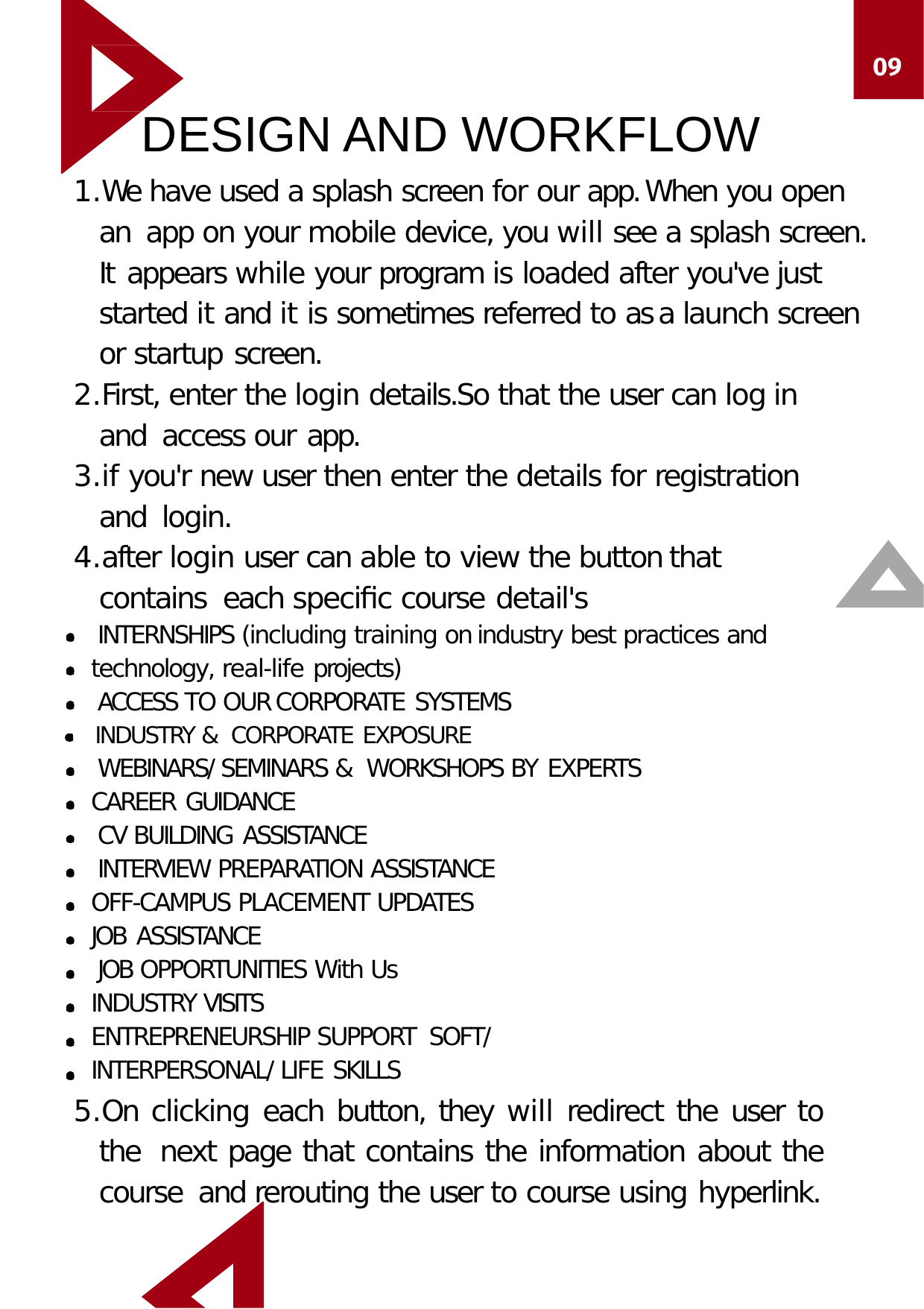

09
# DESIGN AND WORKFLOW
We have used a splash screen for our app. When you open an  app on your mobile device, you will see a splash screen. It  appears while your program is loaded after you've just  started it and it is sometimes referred to as a launch screen  or startup screen.
First, enter the login details.So that the user can log in and  access our app.
if you'r new user then enter the details for registration and  login.
after login user can able to view the button that contains  each specific course detail's
INTERNSHIPS (including training on industry best practices and  technology, real-life projects)
ACCESS TO OUR CORPORATE SYSTEMS
INDUSTRY & CORPORATE EXPOSURE
WEBINARS/ SEMINARS & WORKSHOPS BY EXPERTS  CAREER GUIDANCE
CV BUILDING ASSISTANCE
INTERVIEW PREPARATION ASSISTANCE  OFF-CAMPUS PLACEMENT UPDATES  JOB ASSISTANCE
JOB OPPORTUNITIES With Us  INDUSTRY VISITS  ENTREPRENEURSHIP SUPPORT  SOFT/ INTERPERSONAL/ LIFE SKILLS
On clicking each button, they will redirect the user to the  next page that contains the information about the course  and rerouting the user to course using hyperlink.